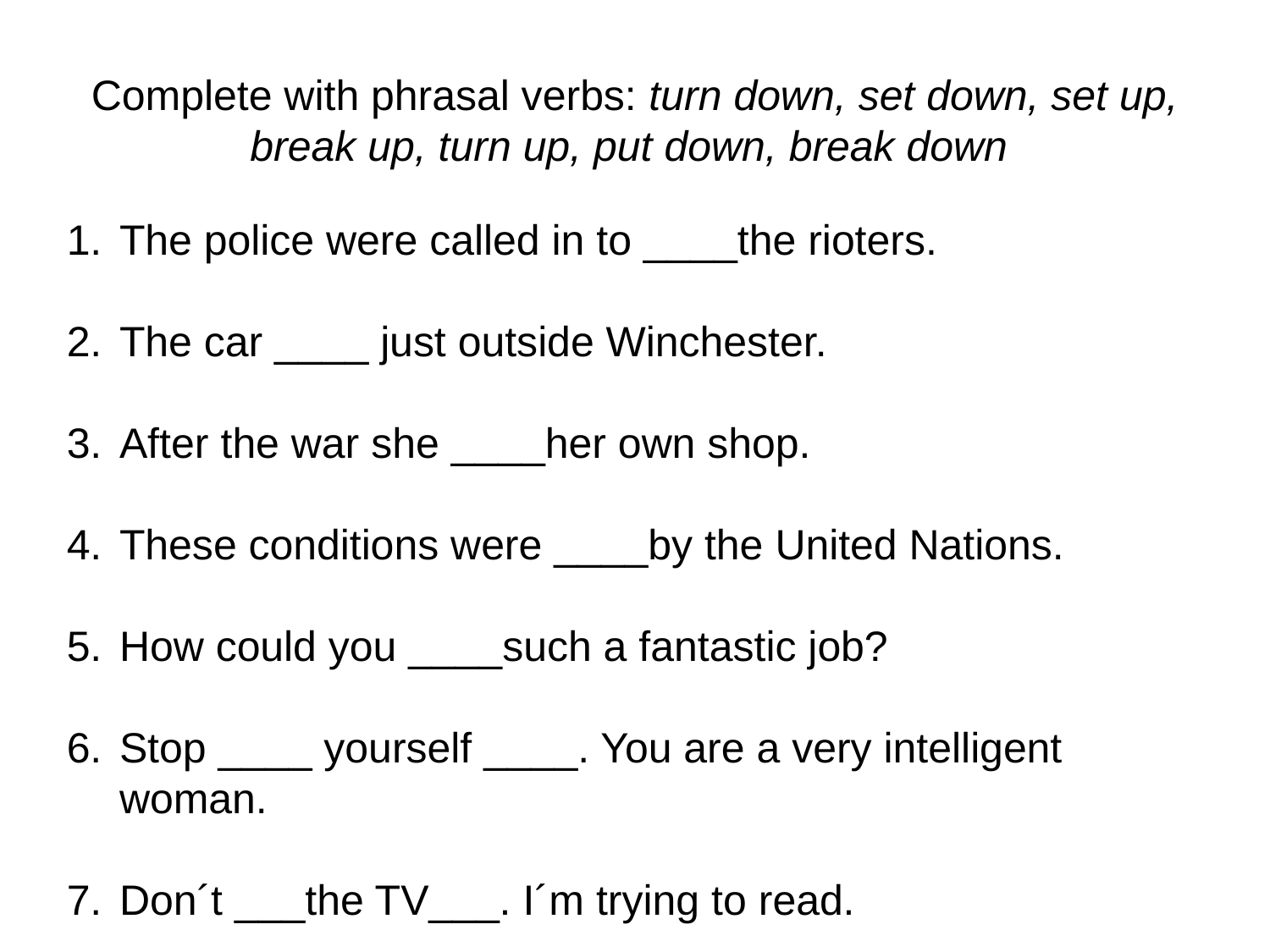

# Complete with phrasal verbs: turn down, set down, set up, break up, turn up, put down, break down
The police were called in to ____the rioters.

The car ____ just outside Winchester.

After the war she ____her own shop.

These conditions were ____by the United Nations.

How could you ____such a fantastic job?

Stop ____ yourself ____. You are a very intelligent woman.

Don´t ___the TV___. I´m trying to read.